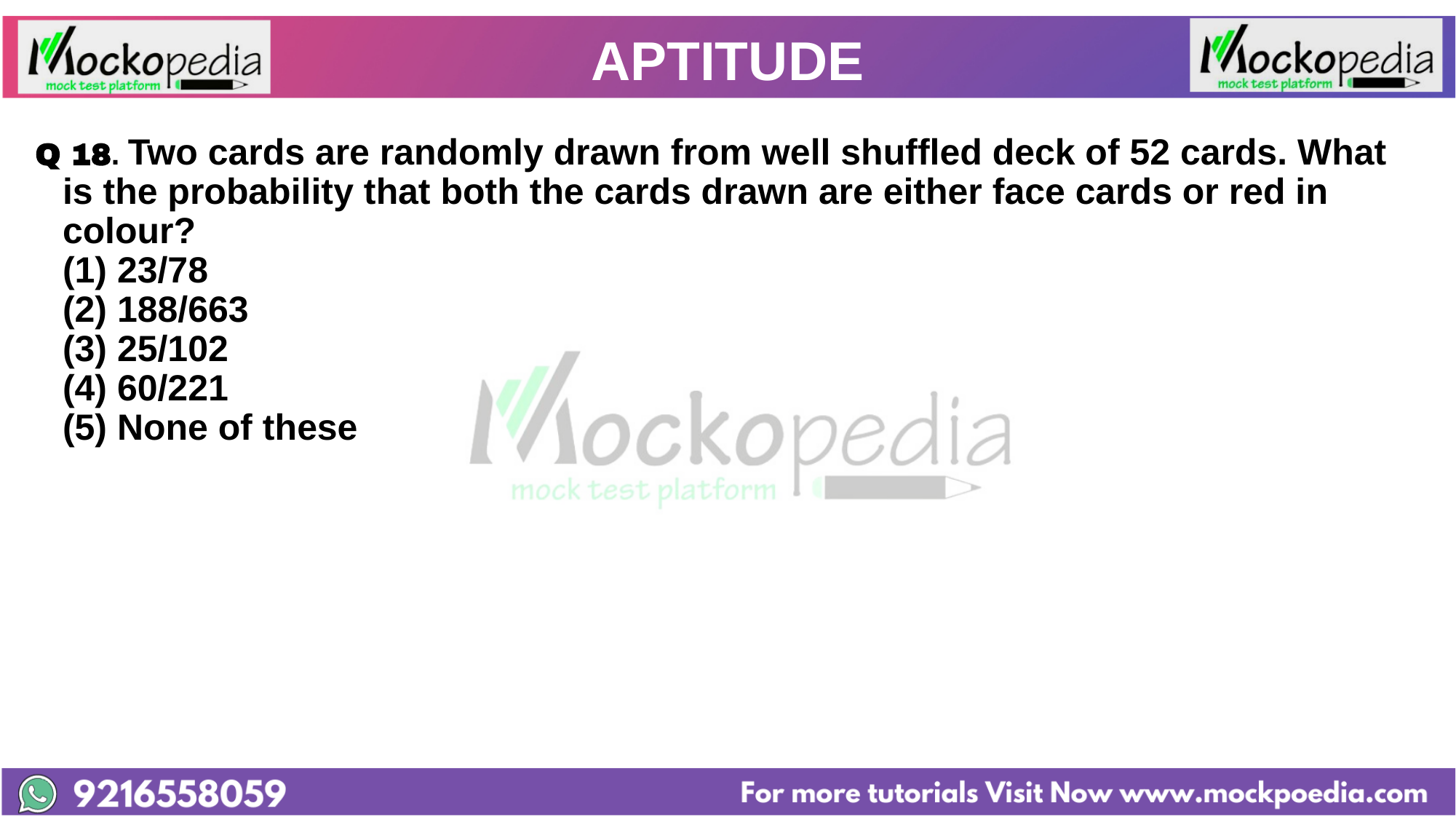

# APTITUDE
Q 18. Two cards are randomly drawn from well shuffled deck of 52 cards. What is the probability that both the cards drawn are either face cards or red in colour?
	(1) 23/78
	(2) 188/663
	(3) 25/102
	(4) 60/221
	(5) None of these